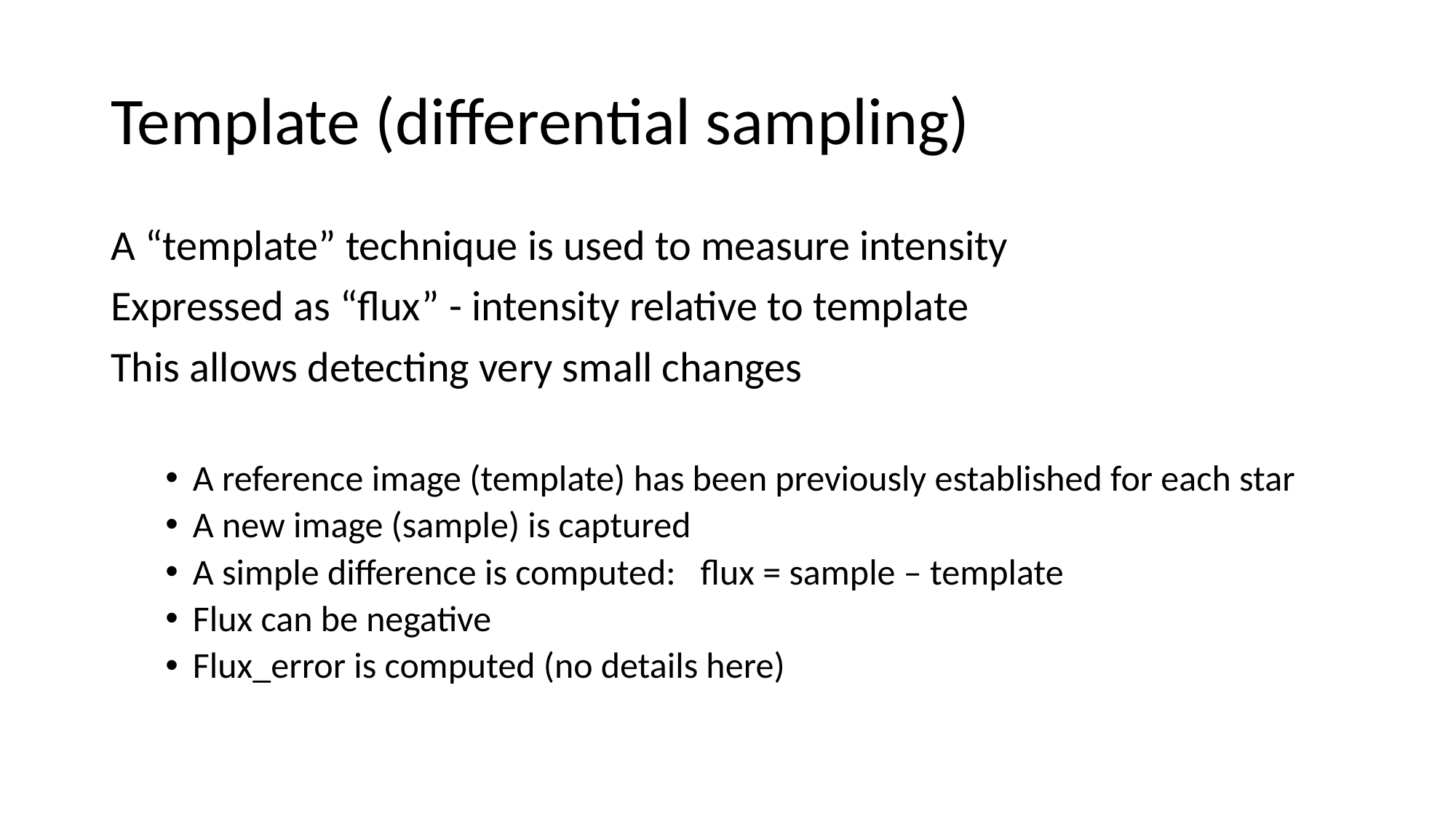

# Template (differential sampling)
A “template” technique is used to measure intensity
Expressed as “flux” - intensity relative to template
This allows detecting very small changes

A reference image (template) has been previously established for each star
A new image (sample) is captured
A simple difference is computed:   flux = sample – template
Flux can be negative
Flux_error is computed (no details here)